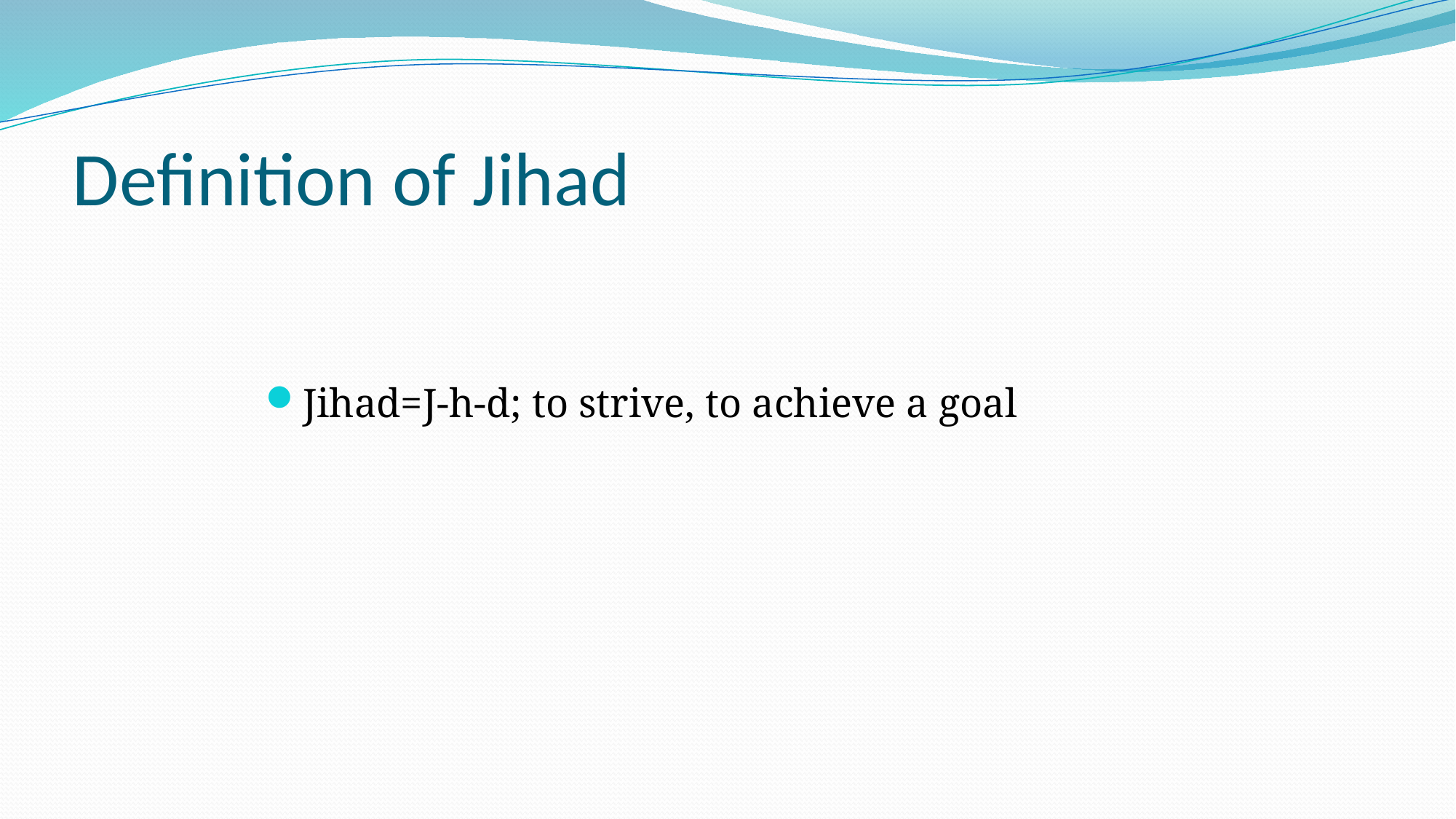

# Definition of Jihad
Jihad=J-h-d; to strive, to achieve a goal